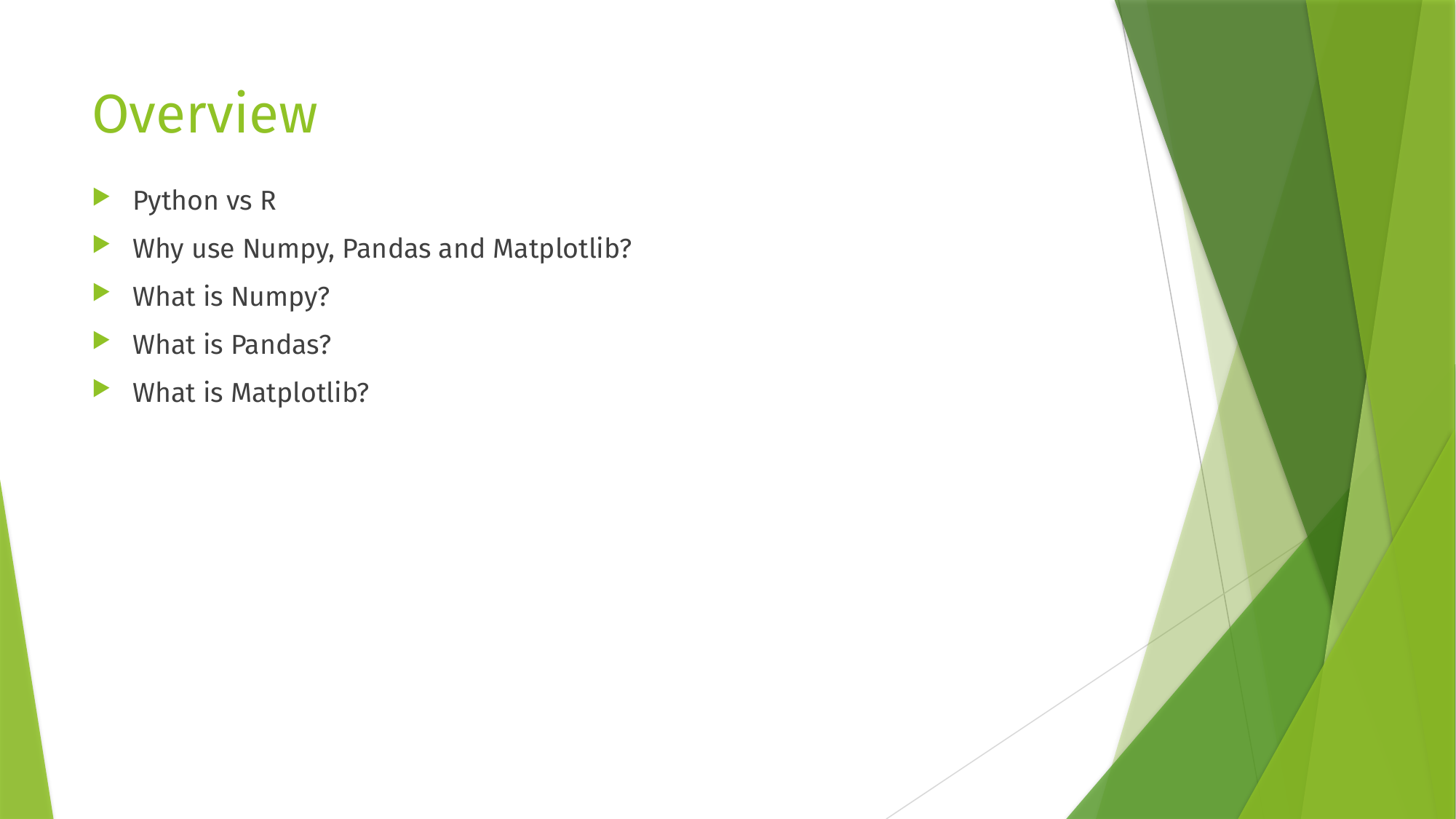

# Overview
Python vs R
Why use Numpy, Pandas and Matplotlib?
What is Numpy?
What is Pandas?
What is Matplotlib?